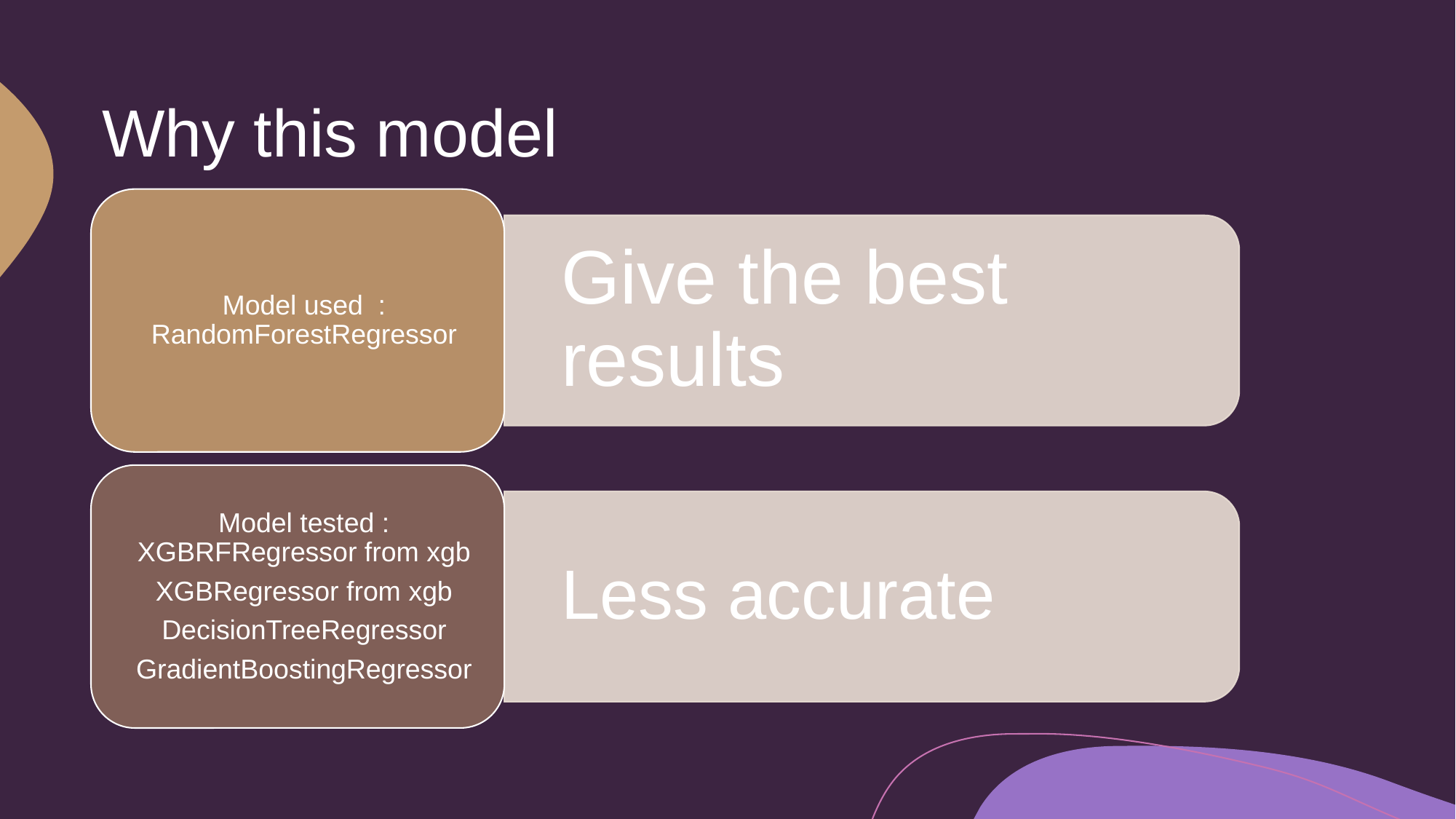

# Why this model
	Give the best results
Model used  : RandomForestRegressor
	Less accurate
Model tested : XGBRFRegressor from xgb
XGBRegressor from xgb
DecisionTreeRegressor
GradientBoostingRegressor